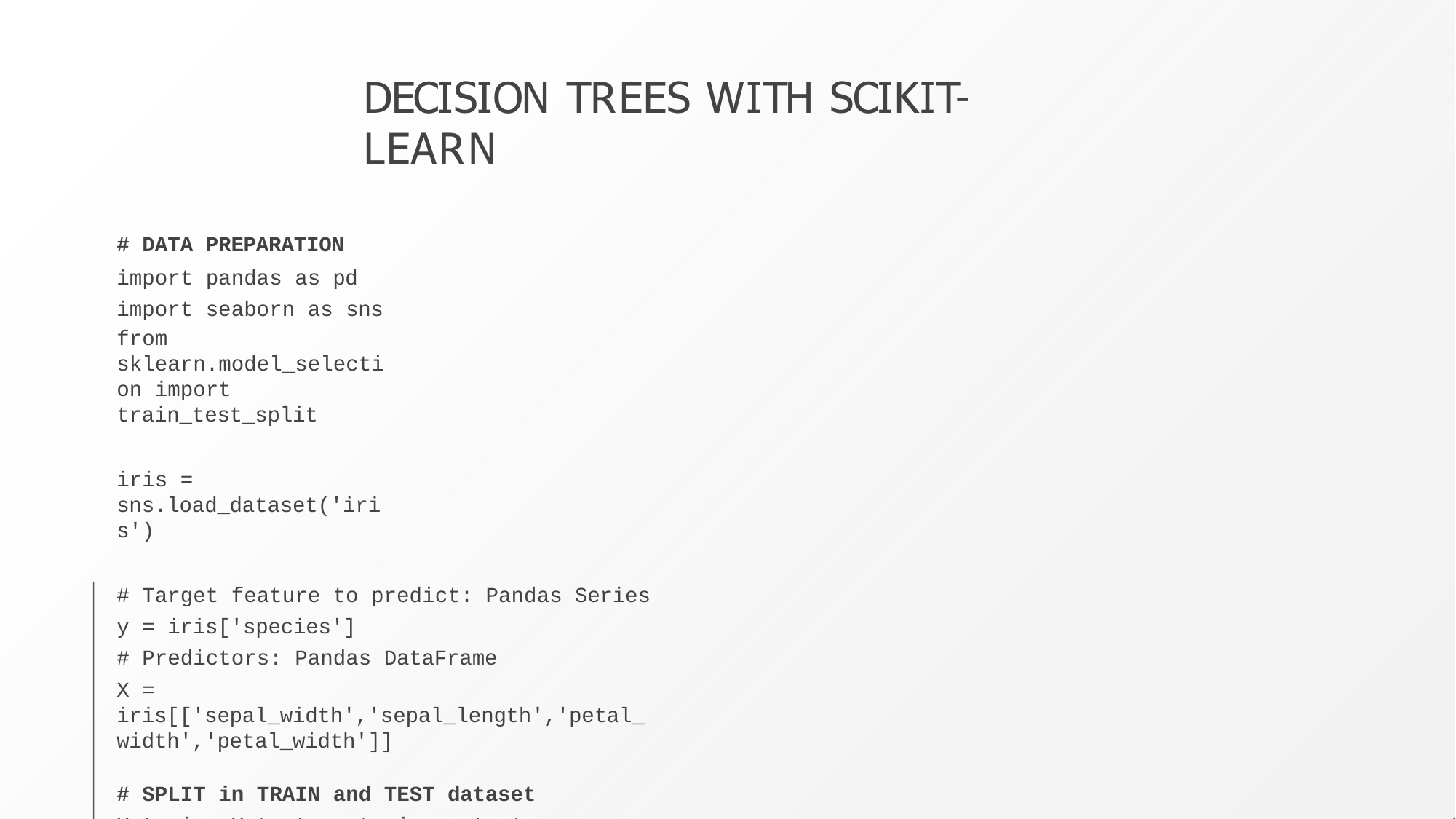

# DECISION TREES WITH SCIKIT-LEARN
# DATA PREPARATION
import pandas as pd import seaborn as sns
from sklearn.model_selection import train_test_split

iris = sns.load_dataset('iris')

# Target feature to predict: Pandas Series y = iris['species']
# Predictors: Pandas DataFrame
X = iris[['sepal_width','sepal_length','petal_width','petal_width']]

# SPLIT in TRAIN and TEST dataset
X_train, X_test, y_train, y_test = train_test_split(X, y, train_size=0.8, stratify=y)